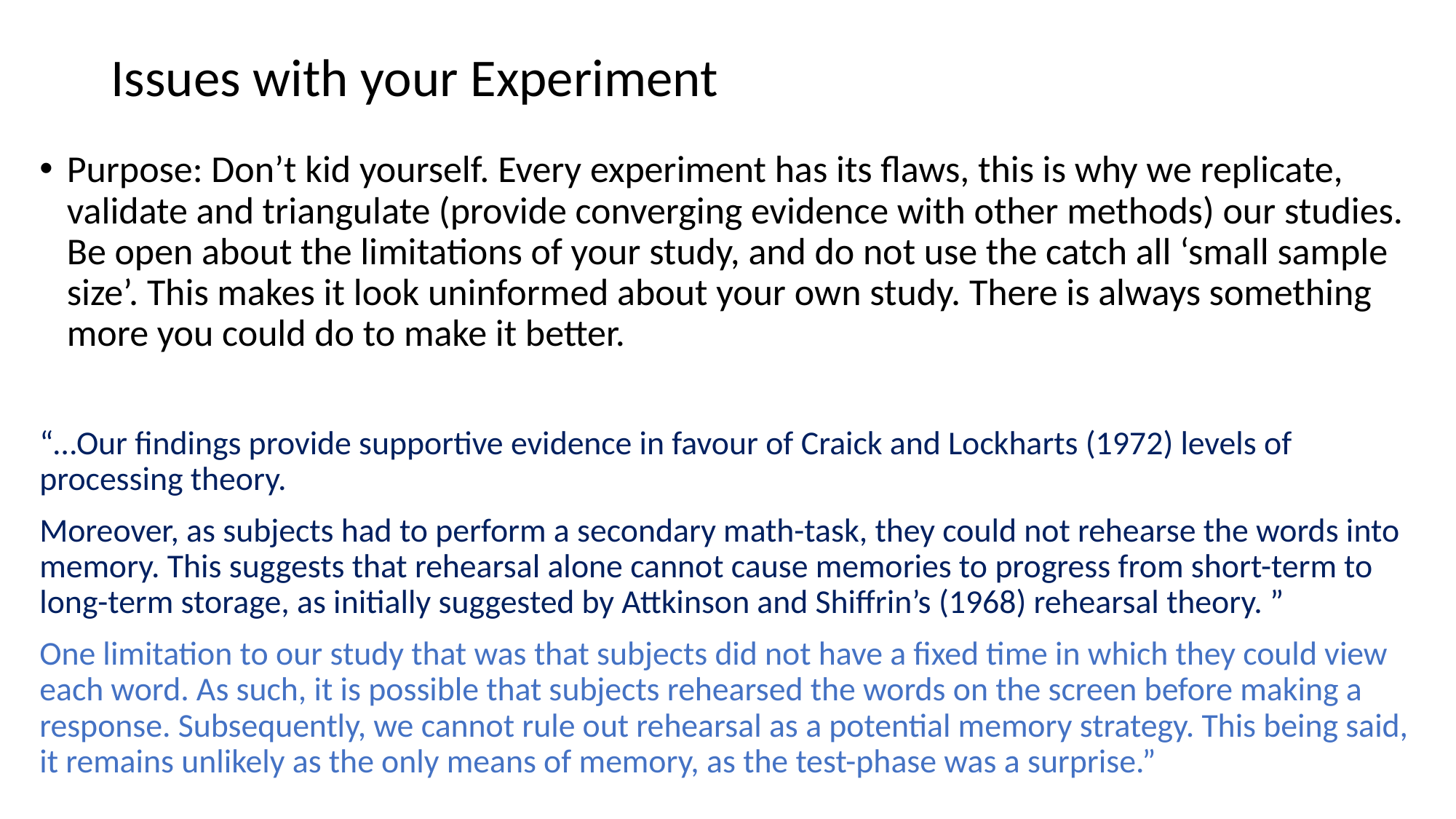

# Issues with your Experiment
Purpose: Don’t kid yourself. Every experiment has its flaws, this is why we replicate, validate and triangulate (provide converging evidence with other methods) our studies. Be open about the limitations of your study, and do not use the catch all ‘small sample size’. This makes it look uninformed about your own study. There is always something more you could do to make it better.

“…Our findings provide supportive evidence in favour of Craick and Lockharts (1972) levels of processing theory.
Moreover, as subjects had to perform a secondary math-task, they could not rehearse the words into memory. This suggests that rehearsal alone cannot cause memories to progress from short-term to long-term storage, as initially suggested by Attkinson and Shiffrin’s (1968) rehearsal theory. ”
One limitation to our study that was that subjects did not have a fixed time in which they could view each word. As such, it is possible that subjects rehearsed the words on the screen before making a response. Subsequently, we cannot rule out rehearsal as a potential memory strategy. This being said, it remains unlikely as the only means of memory, as the test-phase was a surprise.”